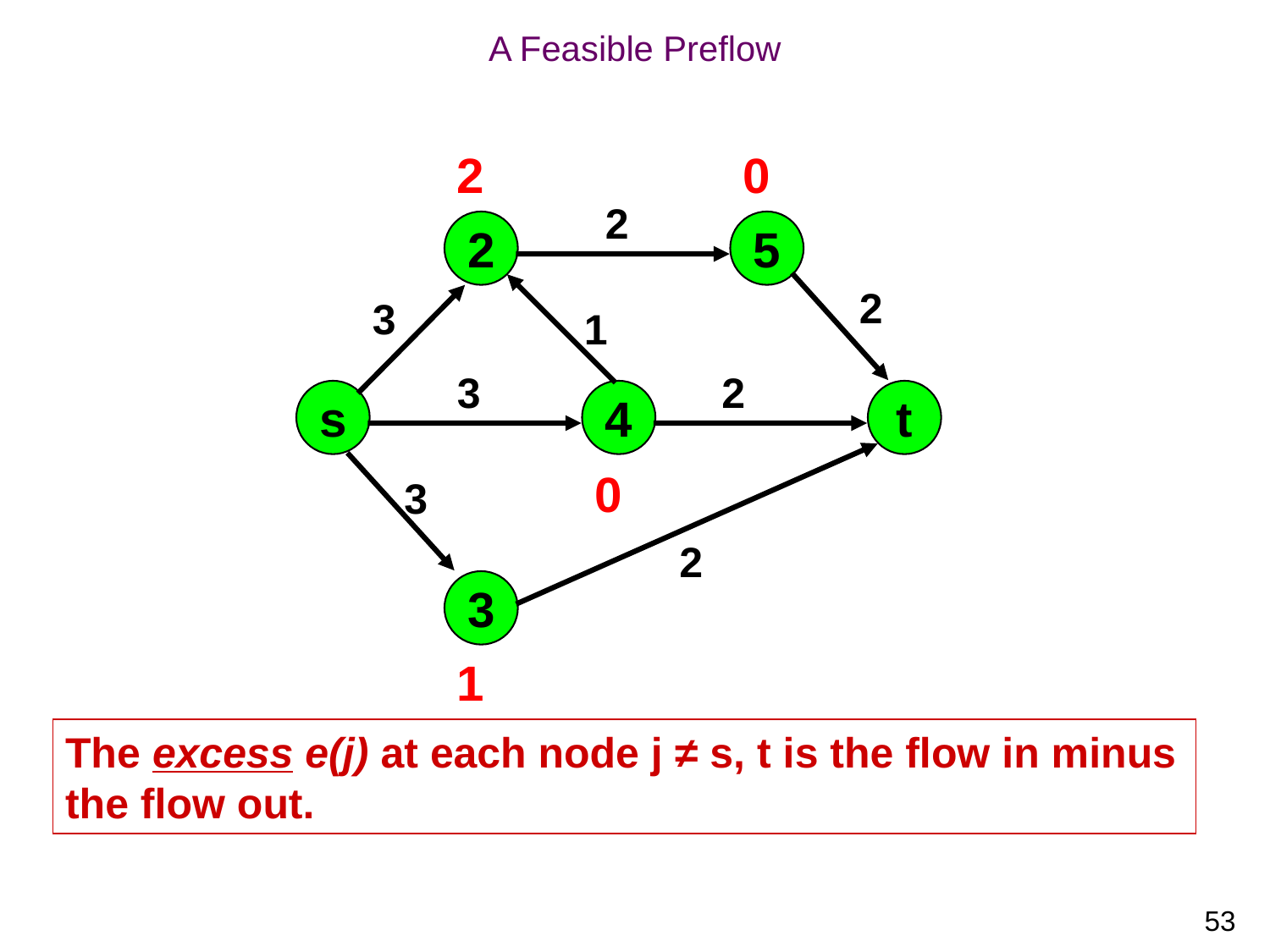

A Feasible Preflow
2
0
2
2
5

2

3
1
3
2
s
4
t

3
2
3
0
1
The excess e(j) at each node j ≠ s, t is the flow in minus the flow out.
53